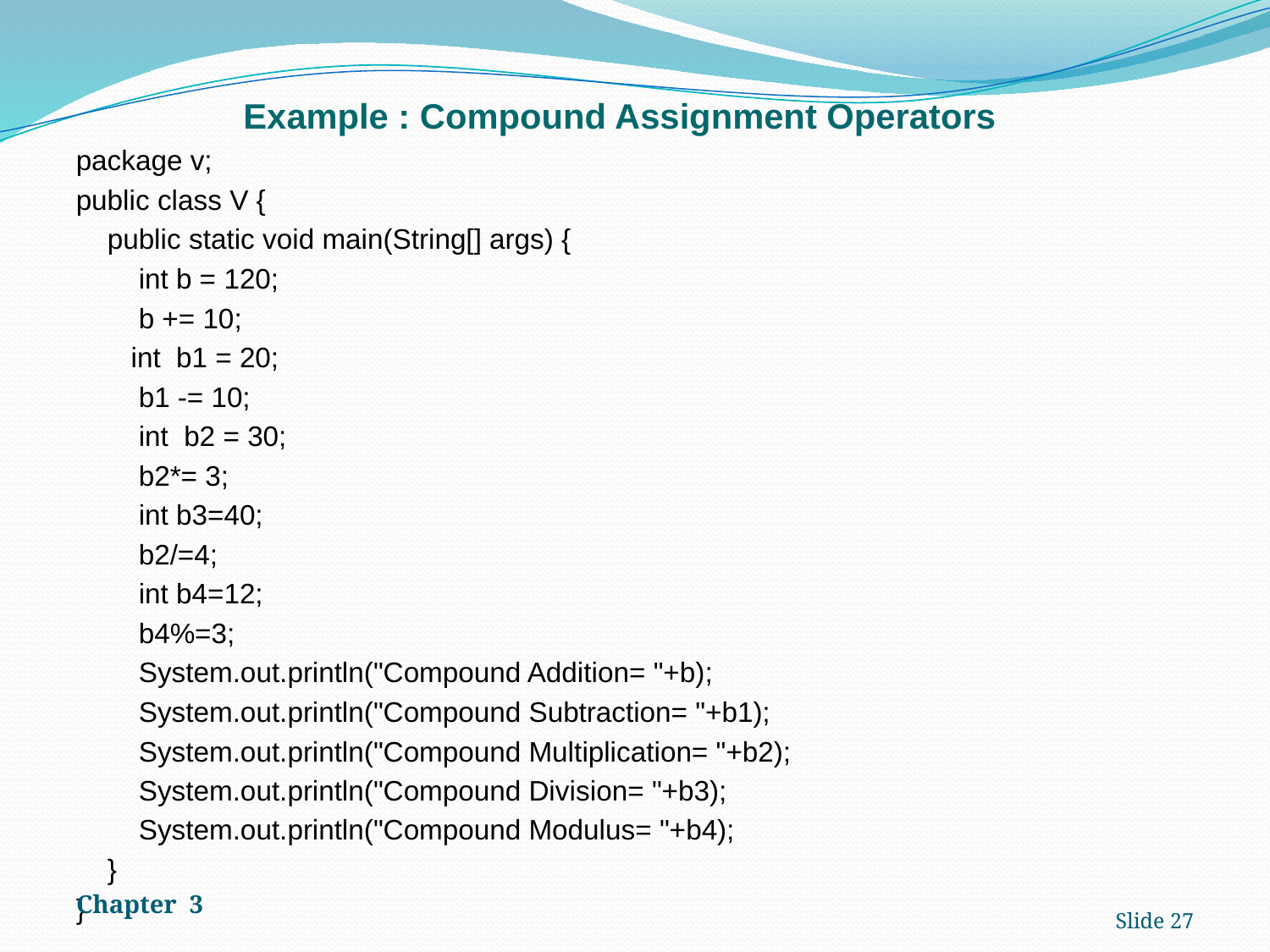

# Example : Compound Assignment Operators
package v;
public class V {
    public static void main(String[] args) {
        int b = 120;
        b += 10;
       int  b1 = 20;
        b1 -= 10;
        int  b2 = 30;
        b2*= 3;
        int b3=40;
        b2/=4;
        int b4=12;
        b4%=3;
        System.out.println("Compound Addition= "+b);
        System.out.println("Compound Subtraction= "+b1);
        System.out.println("Compound Multiplication= "+b2);
        System.out.println("Compound Division= "+b3);
        System.out.println("Compound Modulus= "+b4);
    }
}
Chapter  3
Slide 27